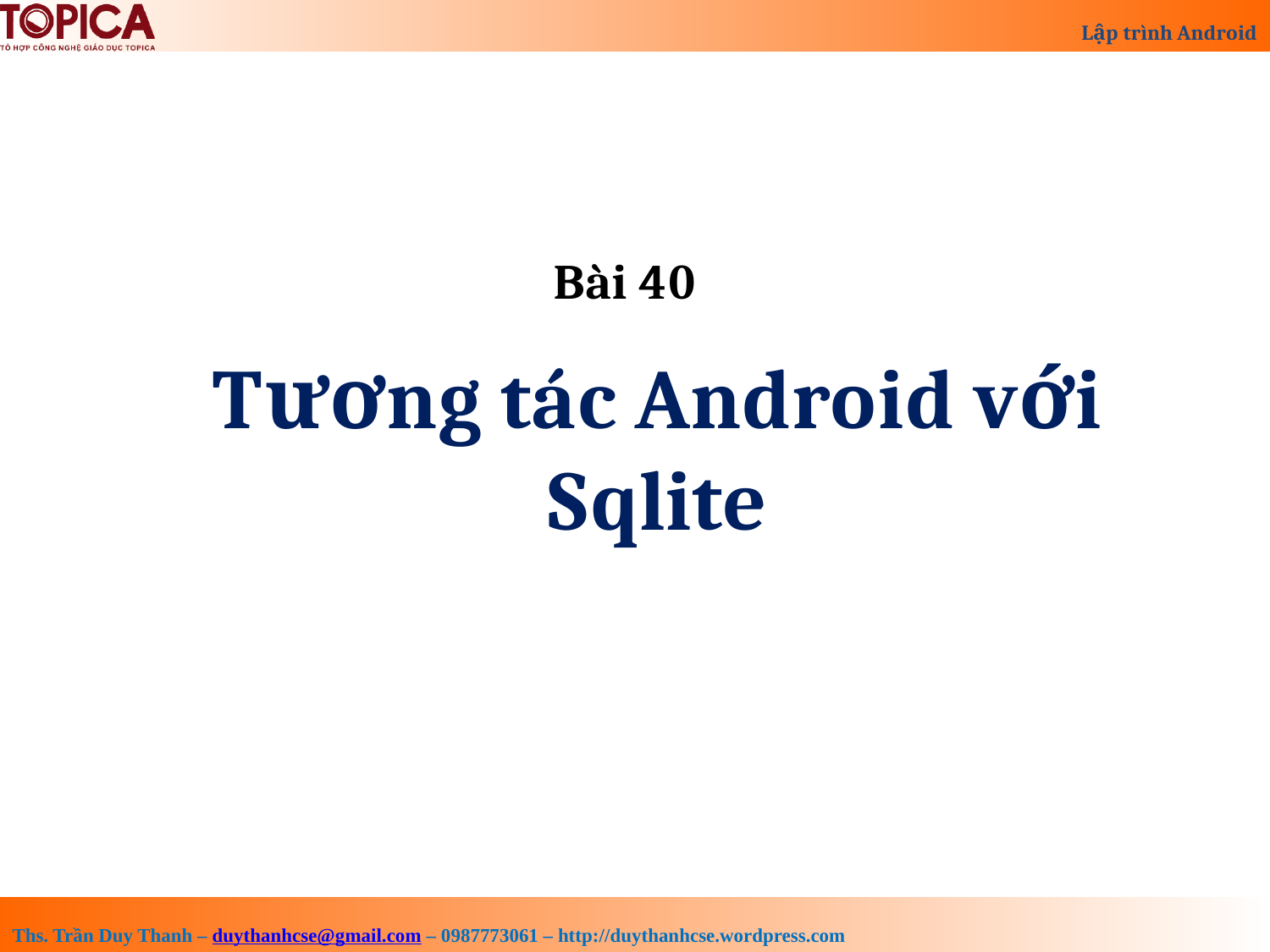

Bài 40
Tương tác Android với Sqlite